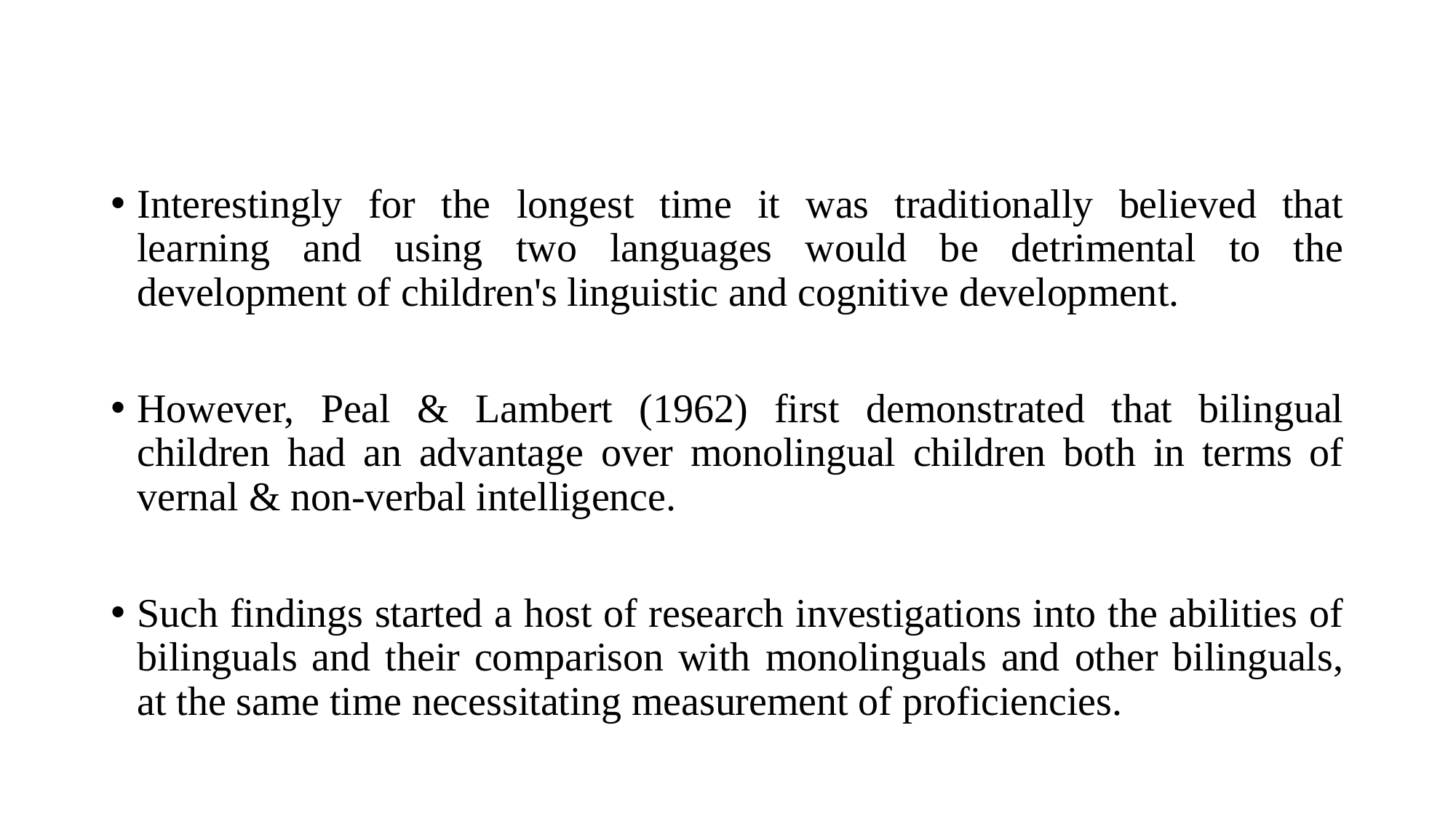

Interestingly for the longest time it was traditionally believed that learning and using two languages would be detrimental to the development of children's linguistic and cognitive development.

However, Peal & Lambert (1962) first demonstrated that bilingual children had an advantage over monolingual children both in terms of vernal & non-verbal intelligence.

Such findings started a host of research investigations into the abilities of bilinguals and their comparison with monolinguals and other bilinguals, at the same time necessitating measurement of proficiencies.